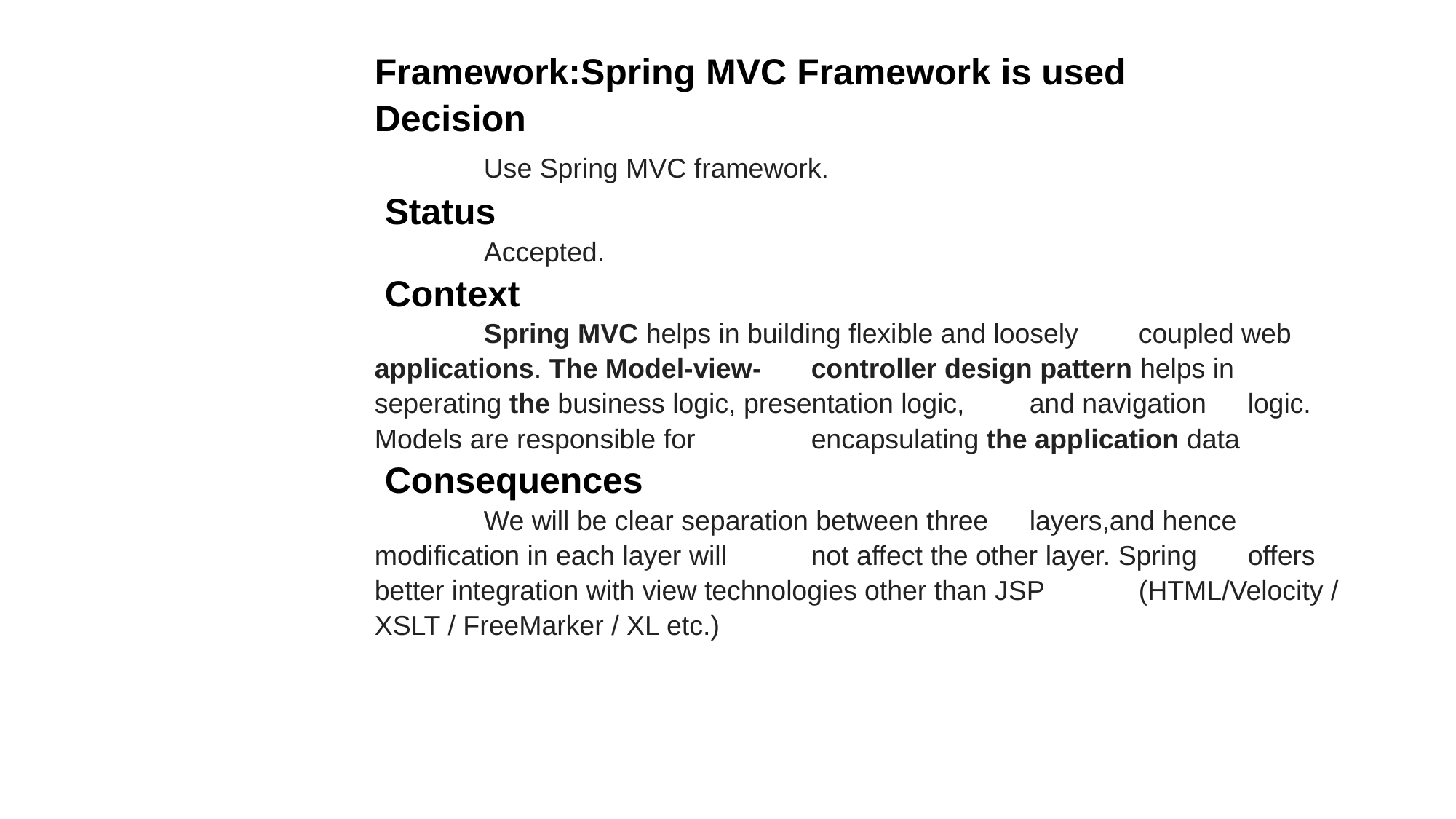

Framework:Spring MVC Framework is used
Decision
 	Use Spring MVC framework.
 Status
	Accepted.
 Context
	Spring MVC helps in building flexible and loosely 	coupled web 	applications. The Model-view-	controller design pattern helps in 	seperating the business logic, presentation logic, 	and navigation 	logic. Models are responsible for 	encapsulating the application data
 Consequences
 	We will be clear separation between three 	layers,and hence 	modification in each layer will 	not affect the other layer. Spring 	offers better integration with view technologies other than JSP 	(HTML/Velocity / XSLT / FreeMarker / XL etc.)